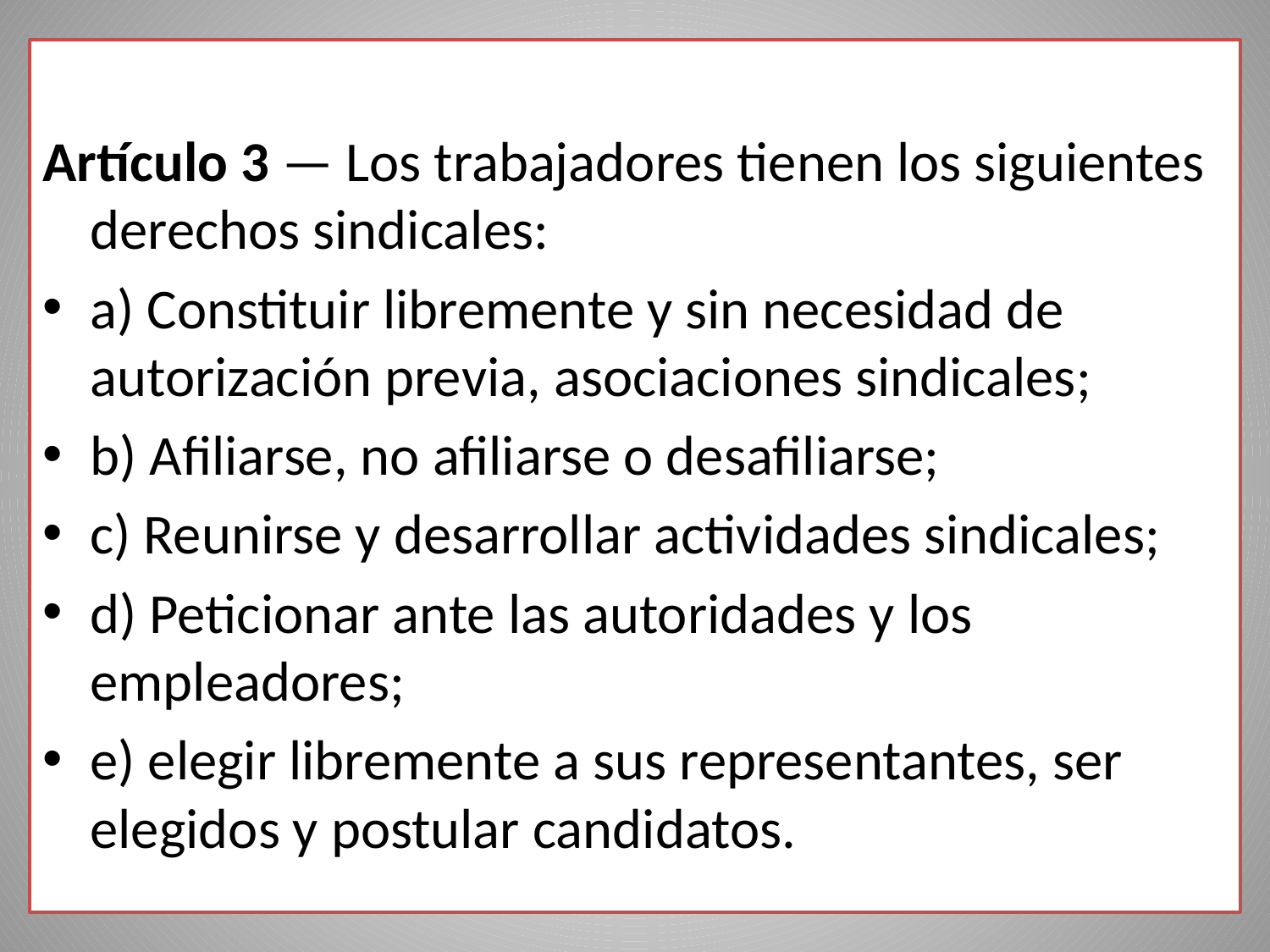

Artículo 3 — Los trabajadores tienen los siguientes derechos sindicales:
a) Constituir libremente y sin necesidad de autorización previa, asociaciones sindicales;
b) Afiliarse, no afiliarse o desafiliarse;
c) Reunirse y desarrollar actividades sindicales;
d) Peticionar ante las autoridades y los empleadores;
e) elegir libremente a sus representantes, ser elegidos y postular candidatos.